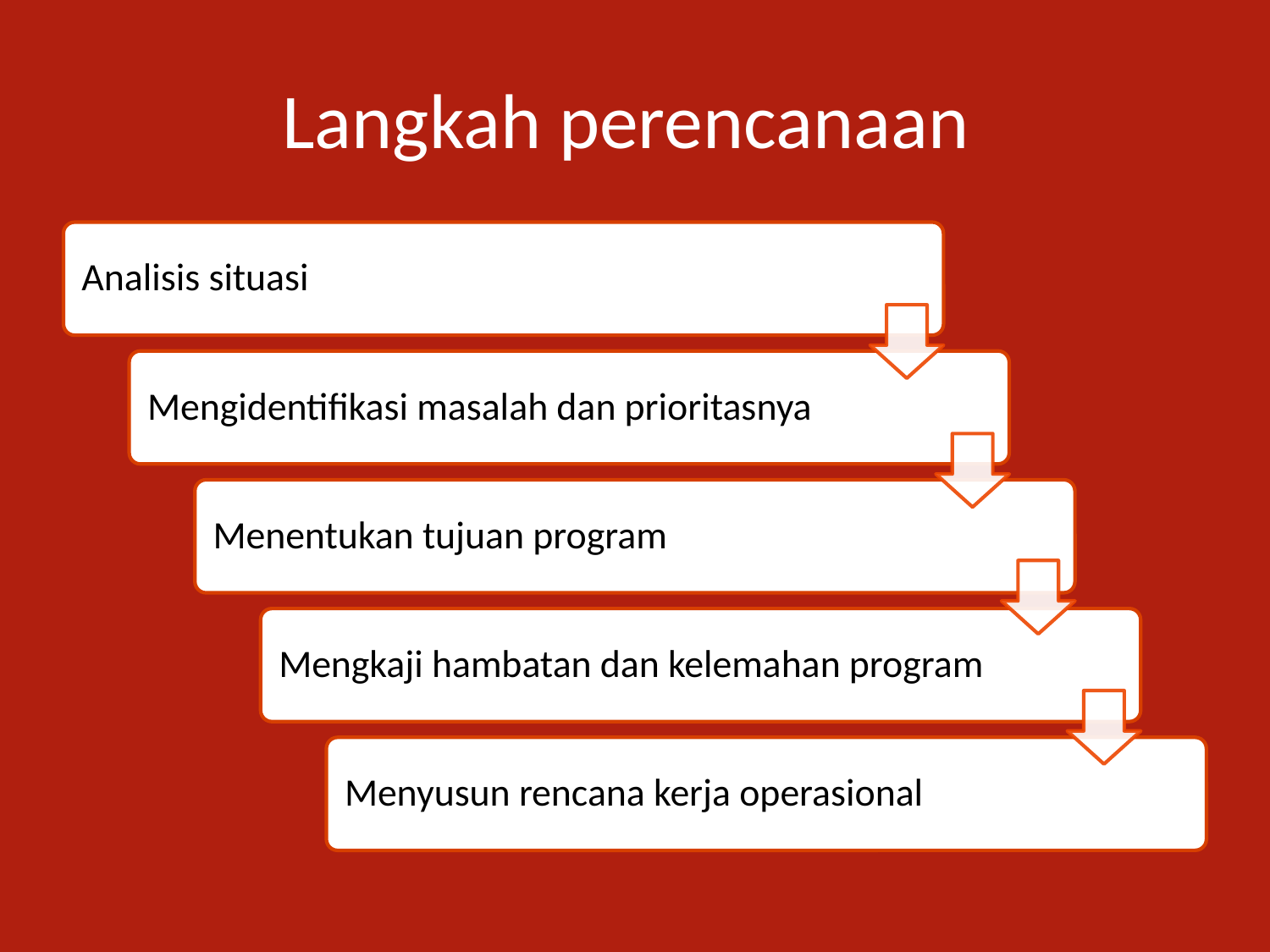

# Langkah perencanaan
Analisis situasi
Mengidentifikasi masalah dan prioritasnya
Menentukan tujuan program
Mengkaji hambatan dan kelemahan program
Menyusun rencana kerja operasional